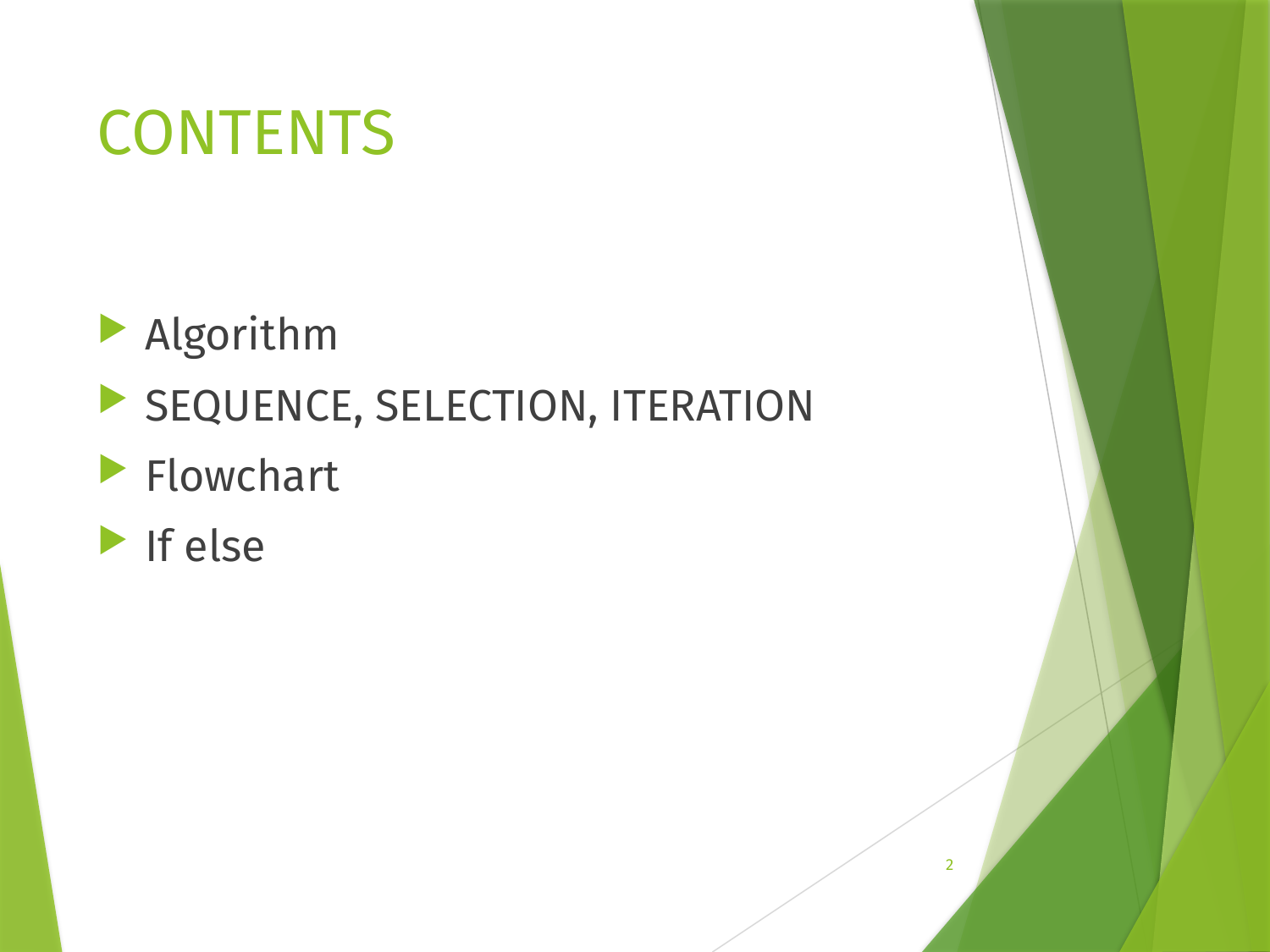

# CONTENTS
Algorithm
SEQUENCE, SELECTION, ITERATION
Flowchart
If else
2